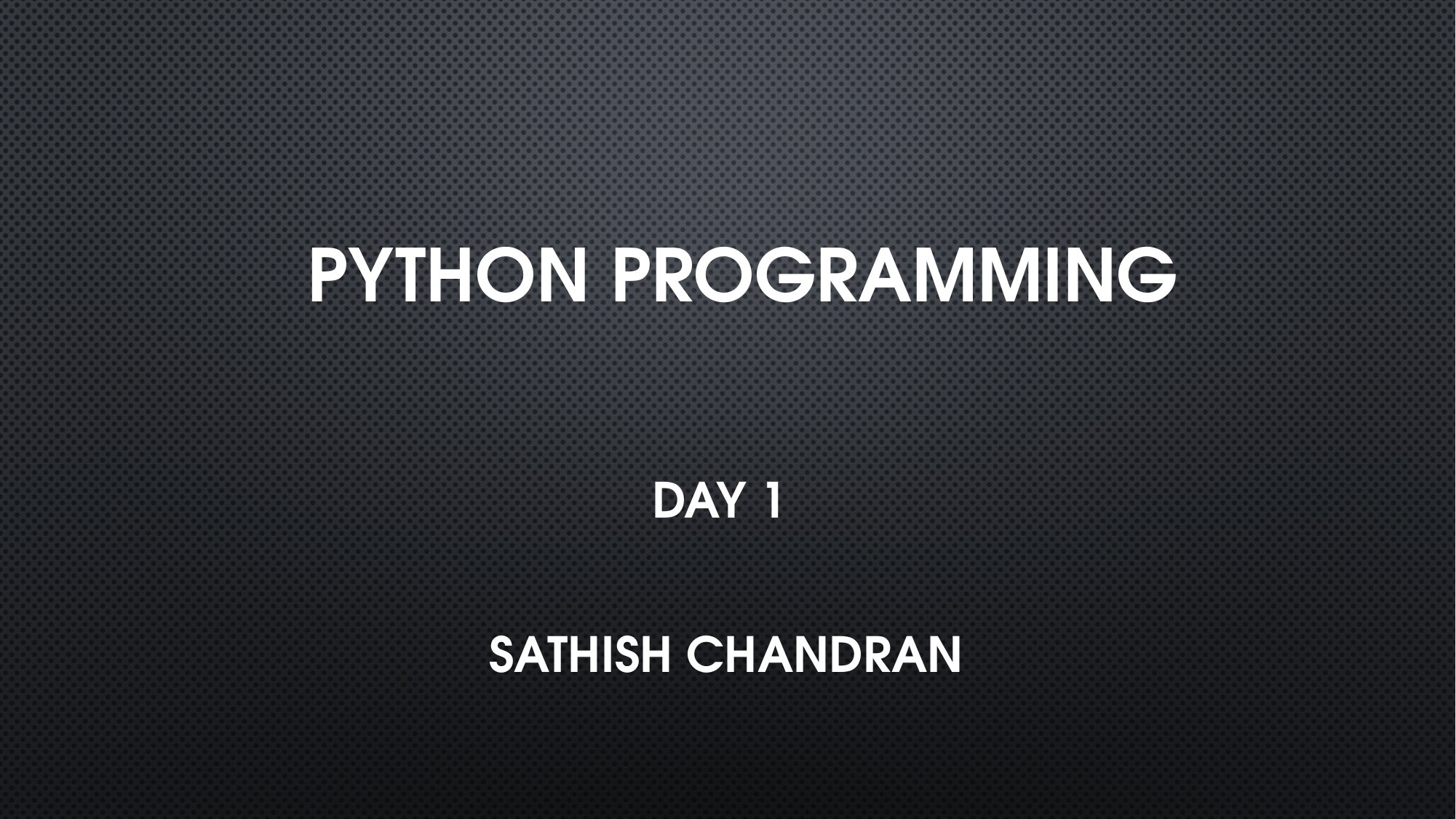

# Python programming
Day 1

Sathish Chandran